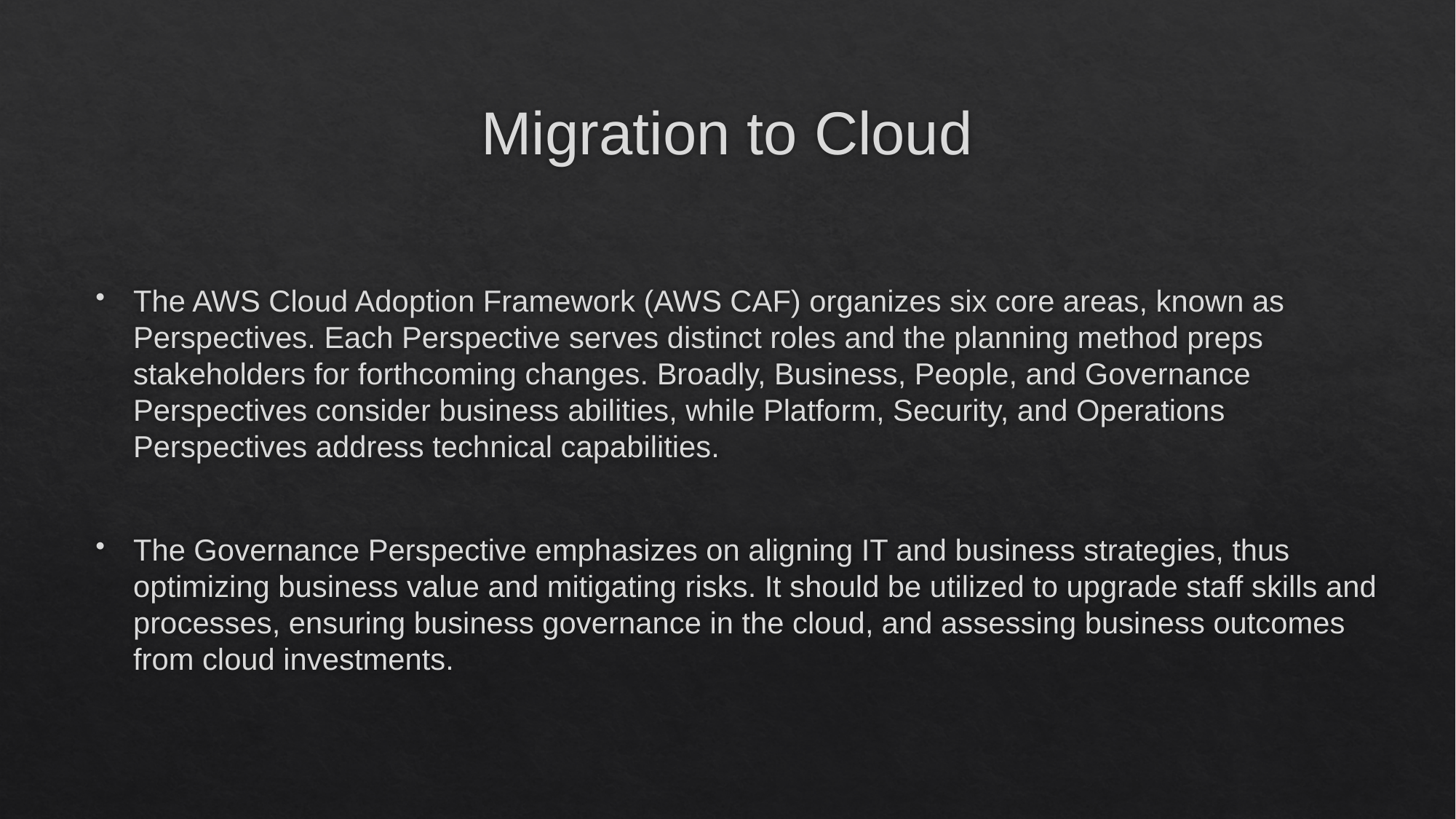

# Migration to Cloud
The AWS Cloud Adoption Framework (AWS CAF) organizes six core areas, known as Perspectives. Each Perspective serves distinct roles and the planning method preps stakeholders for forthcoming changes. Broadly, Business, People, and Governance Perspectives consider business abilities, while Platform, Security, and Operations Perspectives address technical capabilities.

The Governance Perspective emphasizes on aligning IT and business strategies, thus optimizing business value and mitigating risks. It should be utilized to upgrade staff skills and processes, ensuring business governance in the cloud, and assessing business outcomes from cloud investments.